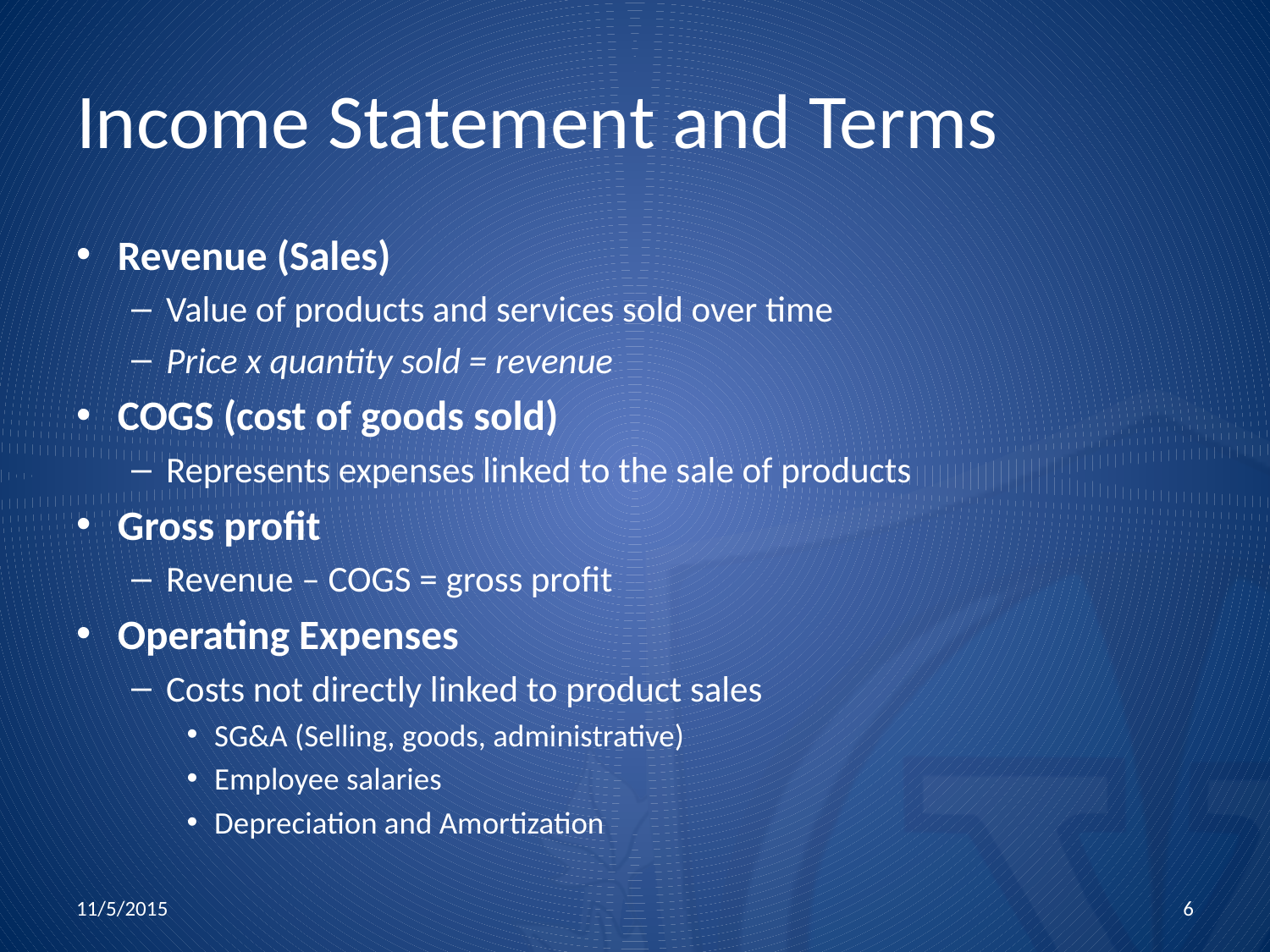

# Income Statement and Terms
Revenue (Sales)
Value of products and services sold over time
Price x quantity sold = revenue
COGS (cost of goods sold)
Represents expenses linked to the sale of products
Gross profit
Revenue – COGS = gross profit
Operating Expenses
Costs not directly linked to product sales
SG&A (Selling, goods, administrative)
Employee salaries
Depreciation and Amortization
11/5/2015
6